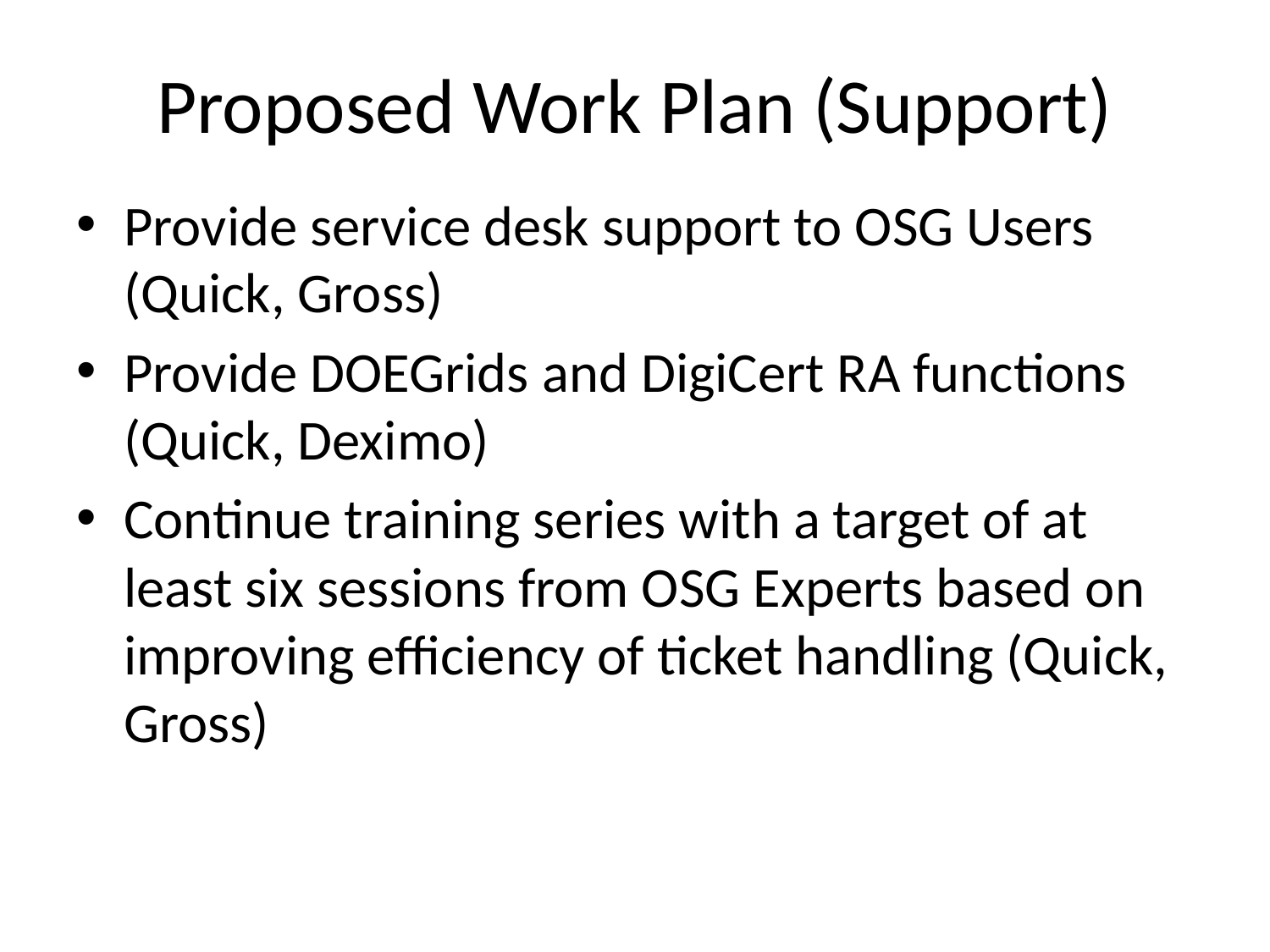

# Proposed Work Plan (Support)
Provide service desk support to OSG Users (Quick, Gross)
Provide DOEGrids and DigiCert RA functions (Quick, Deximo)
Continue training series with a target of at least six sessions from OSG Experts based on improving efficiency of ticket handling (Quick, Gross)